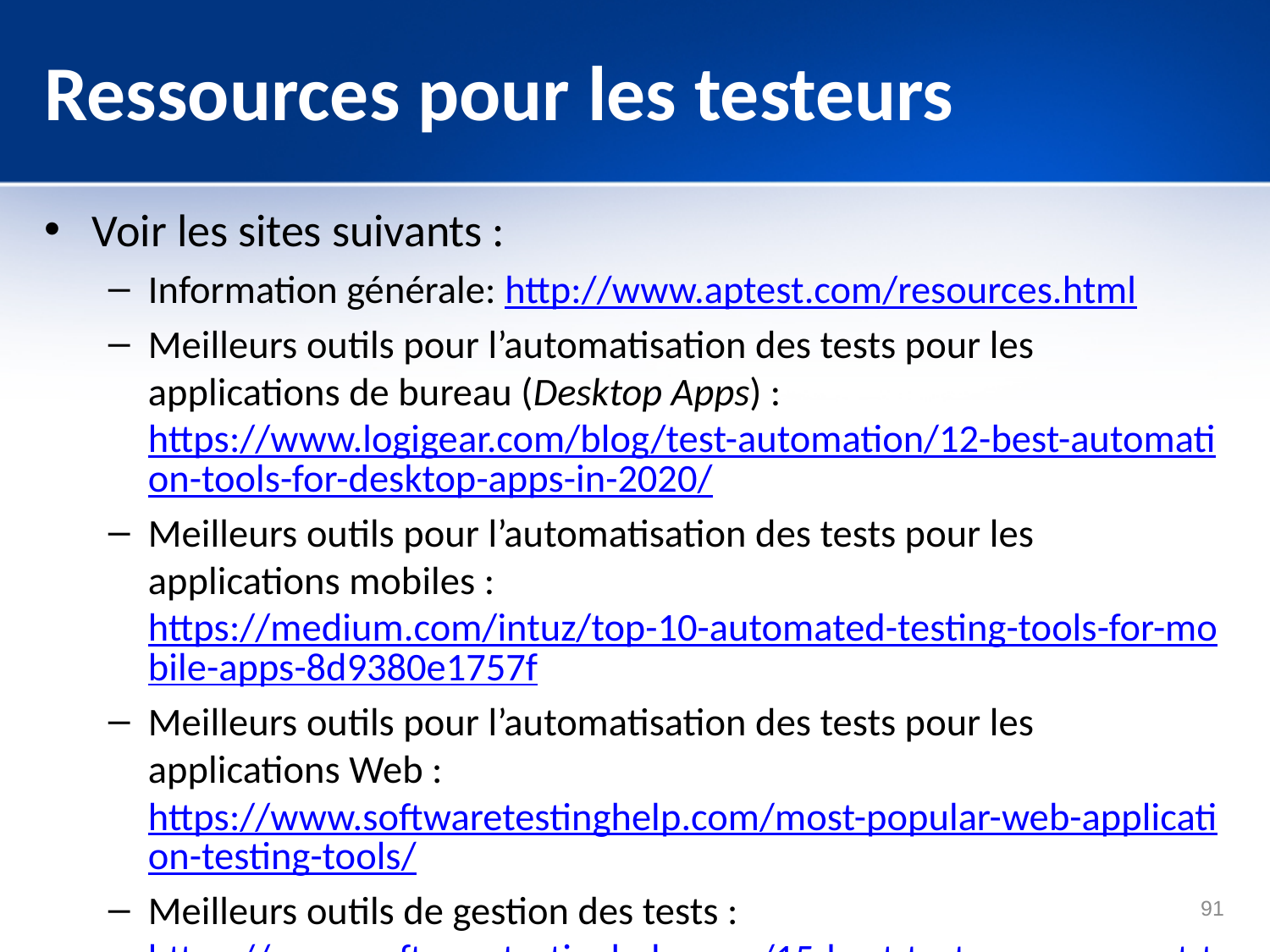

# Ressources pour les testeurs

Voir les sites suivants :
Information générale: http://www.aptest.com/resources.html
Meilleurs outils pour l’automatisation des tests pour les applications de bureau (Desktop Apps) : https://www.logigear.com/blog/test-automation/12-best-automation-tools-for-desktop-apps-in-2020/
Meilleurs outils pour l’automatisation des tests pour les applications mobiles : https://medium.com/intuz/top-10-automated-testing-tools-for-mobile-apps-8d9380e1757f
Meilleurs outils pour l’automatisation des tests pour les applications Web : https://www.softwaretestinghelp.com/most-popular-web-application-testing-tools/
Meilleurs outils de gestion des tests : https://www.softwaretestinghelp.com/15-best-test-management-tools-for-software-testers/

91